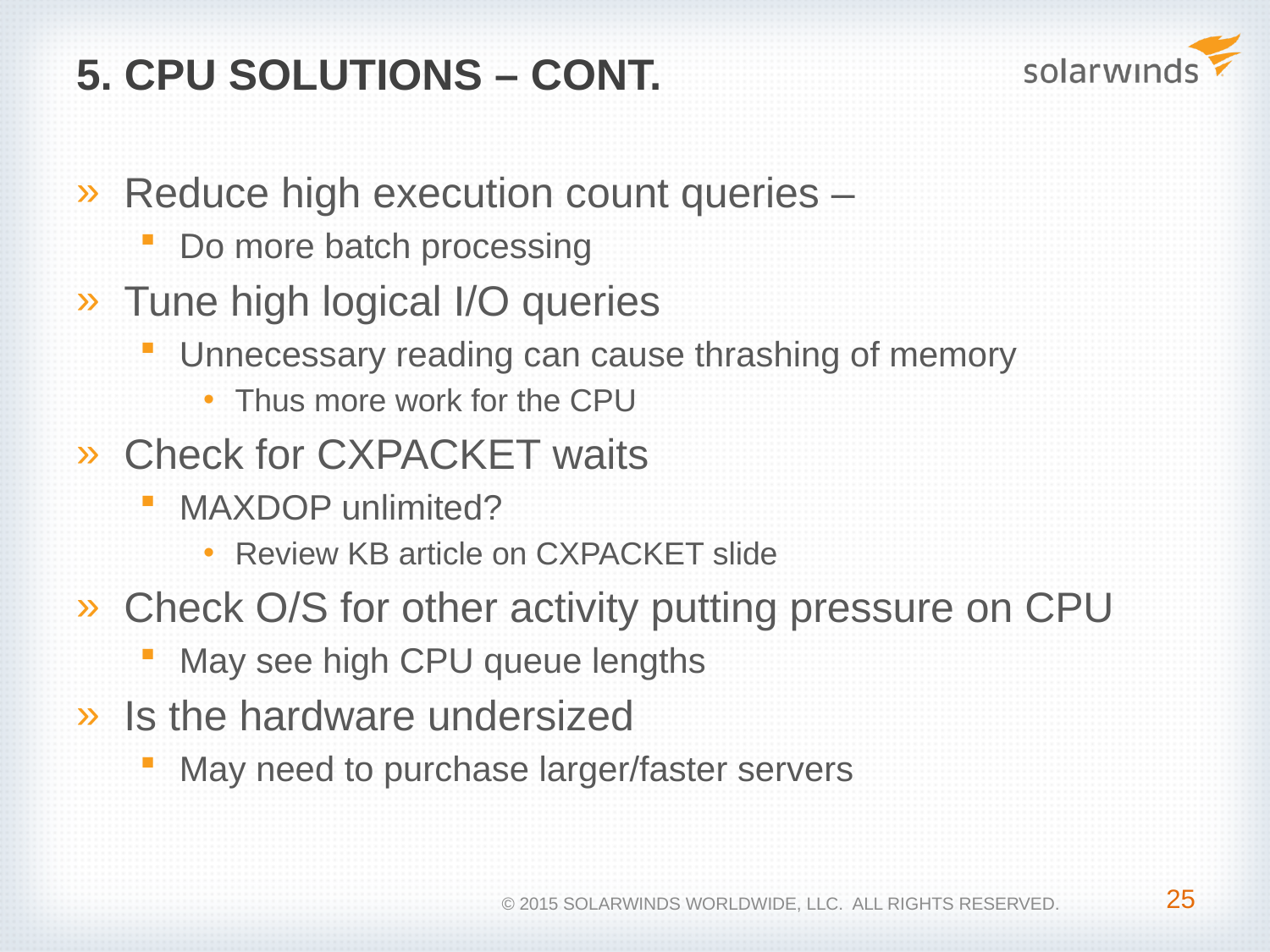

# 5. CPU Solutions – CONT.
Reduce high execution count queries –
Do more batch processing
Tune high logical I/O queries
Unnecessary reading can cause thrashing of memory
Thus more work for the CPU
Check for CXPACKET waits
MAXDOP unlimited?
Review KB article on CXPACKET slide
Check O/S for other activity putting pressure on CPU
May see high CPU queue lengths
Is the hardware undersized
May need to purchase larger/faster servers

25